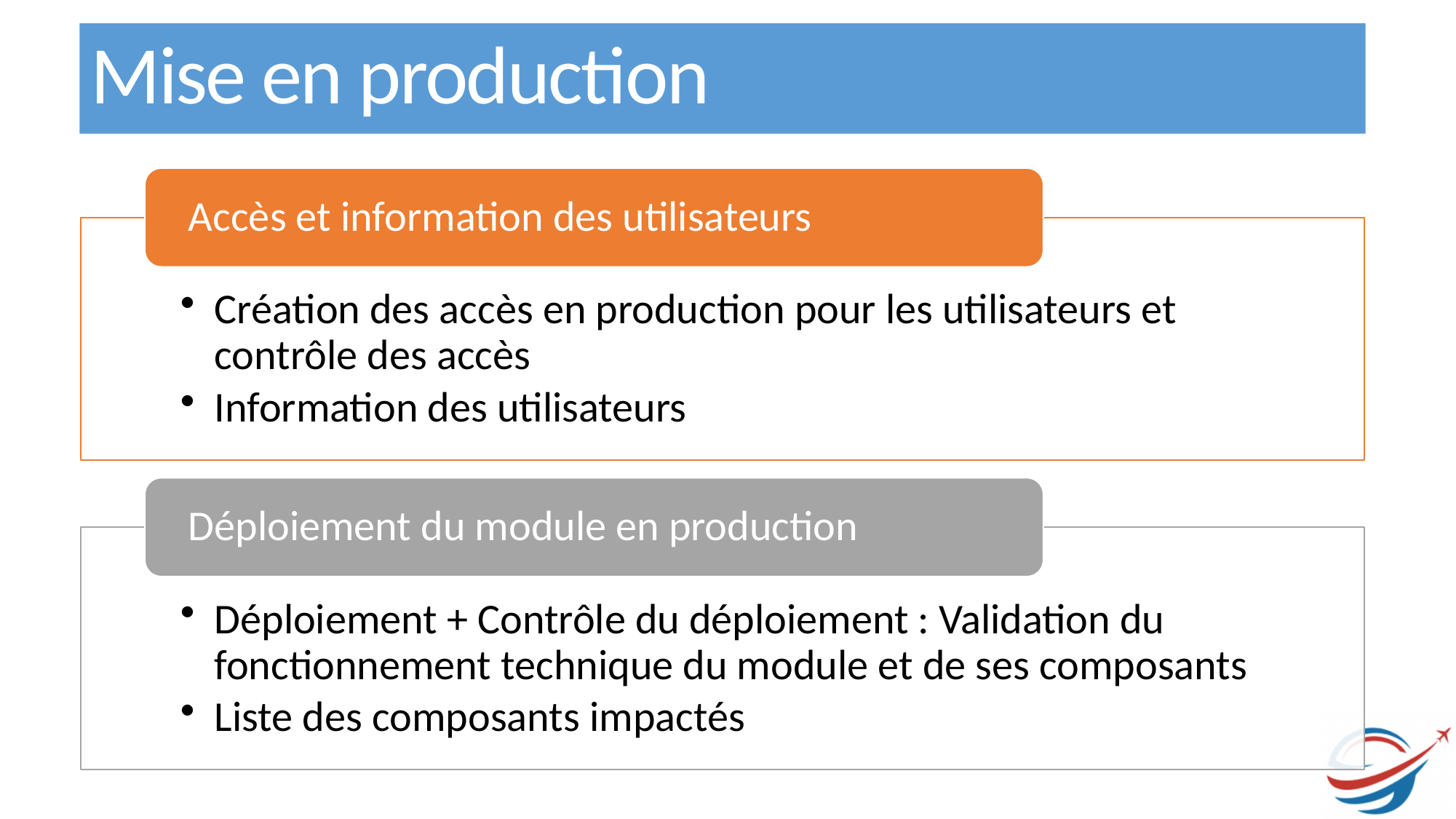

# Mise en production
Création des accès en production pour les utilisateurs et contrôle des accès
Information des utilisateurs
Accès et information des utilisateurs
Déploiement + Contrôle du déploiement : Validation du fonctionnement technique du module et de ses composants
Liste des composants impactés
Déploiement du module en production